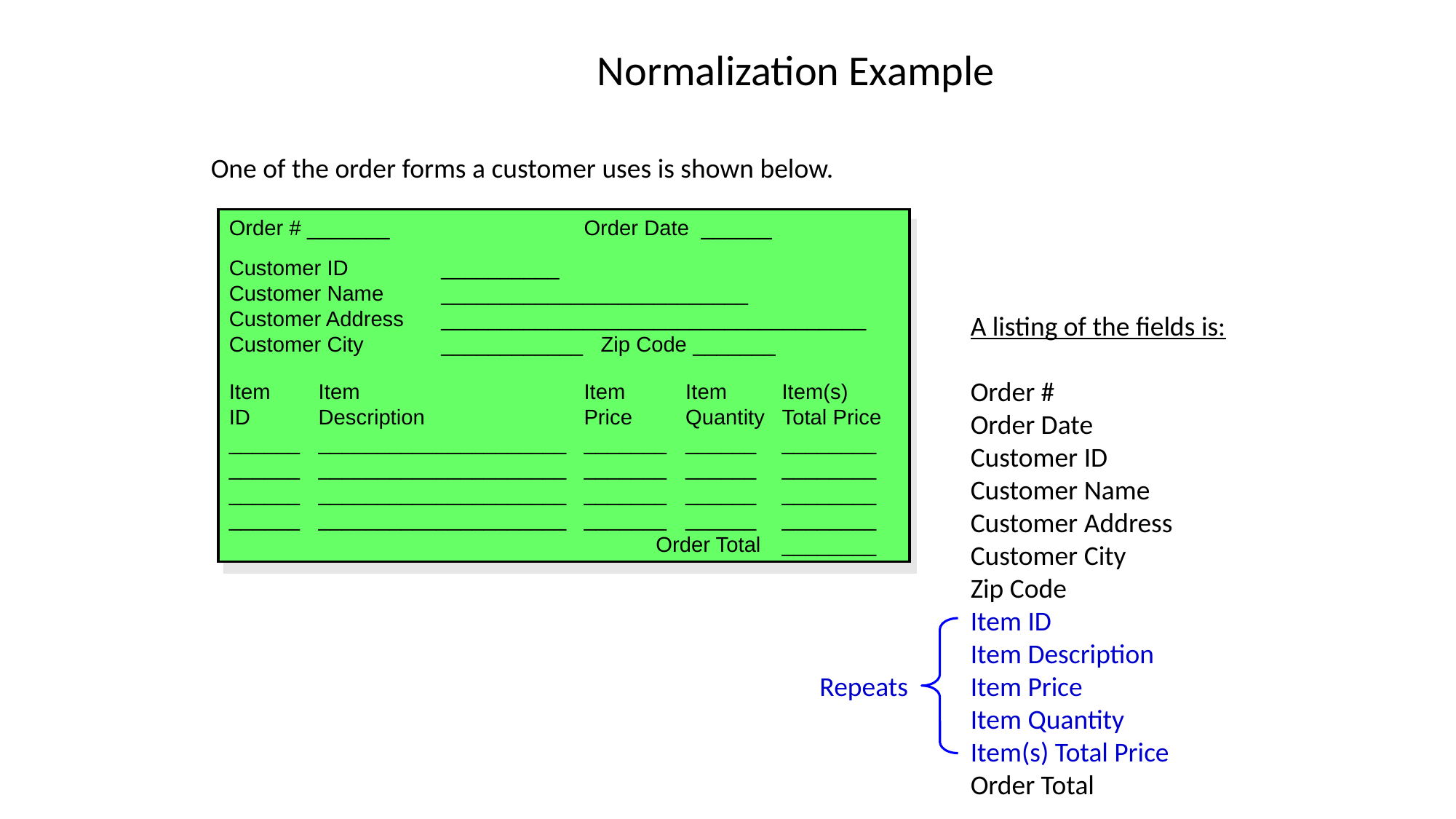

Normalization Example
One of the order forms a customer uses is shown below.
Order # _______		Order Date  ______

Customer ID 	__________
Customer Name 	__________________________
Customer Address 	____________________________________
Customer City 	____________   Zip Code _______

Item	Item		Item	Item	Item(s)
ID	Description 		Price	Quantity	Total Price
______	_____________________	_______	______	________
______	_____________________	_______	______	________
______	_____________________	_______	______	________
______	_____________________	_______	______	________
			            Order Total	________
A listing of the fields is:

Order #
Order Date
Customer ID
Customer Name
Customer Address
Customer City
Zip Code
Item ID
Item Description
Item Price
Item Quantity
Item(s) Total Price
Order Total

Repeats